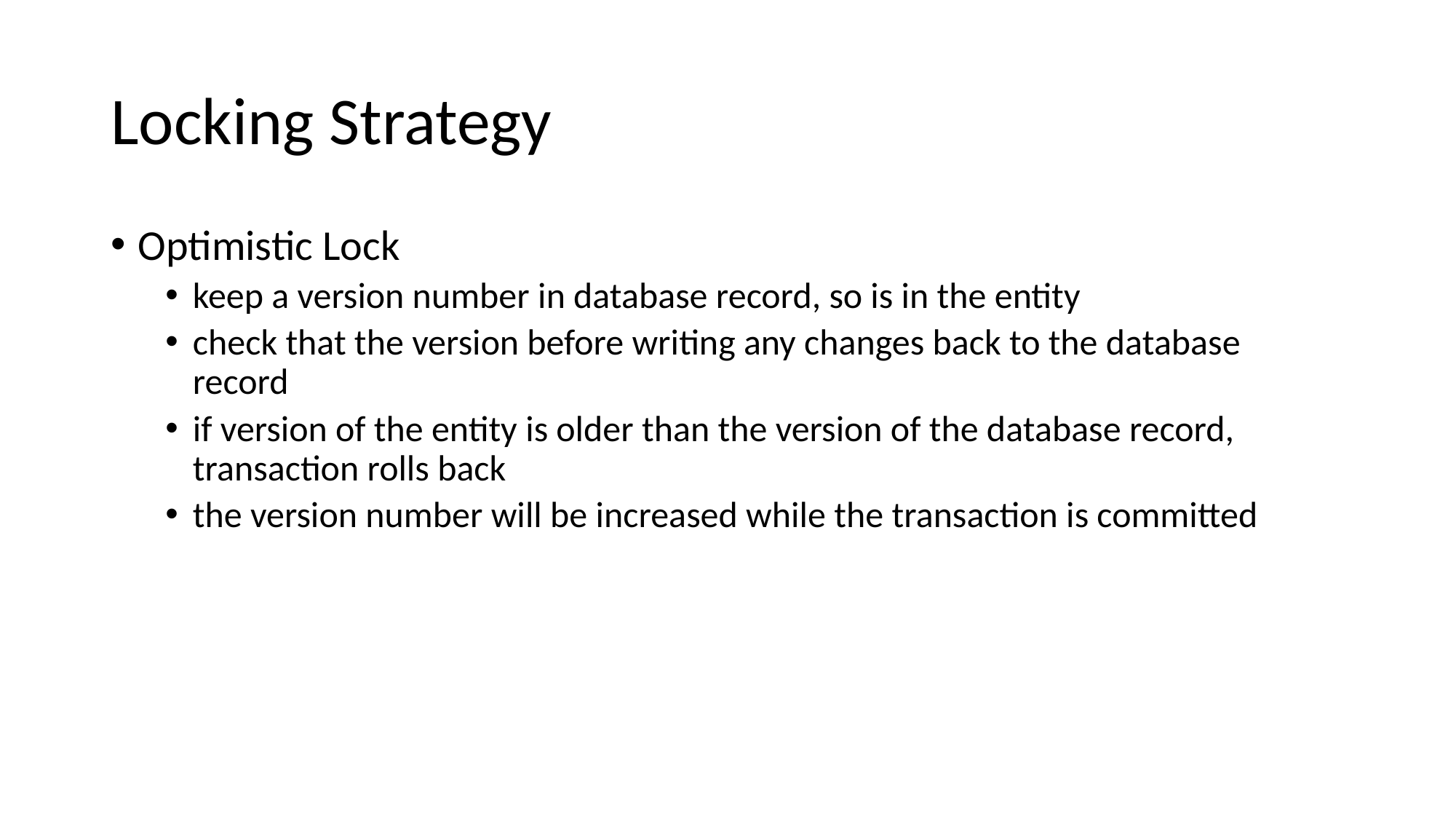

# Locking Strategy
Optimistic Lock
keep a version number in database record, so is in the entity
check that the version before writing any changes back to the database record
if version of the entity is older than the version of the database record, transaction rolls back
the version number will be increased while the transaction is committed